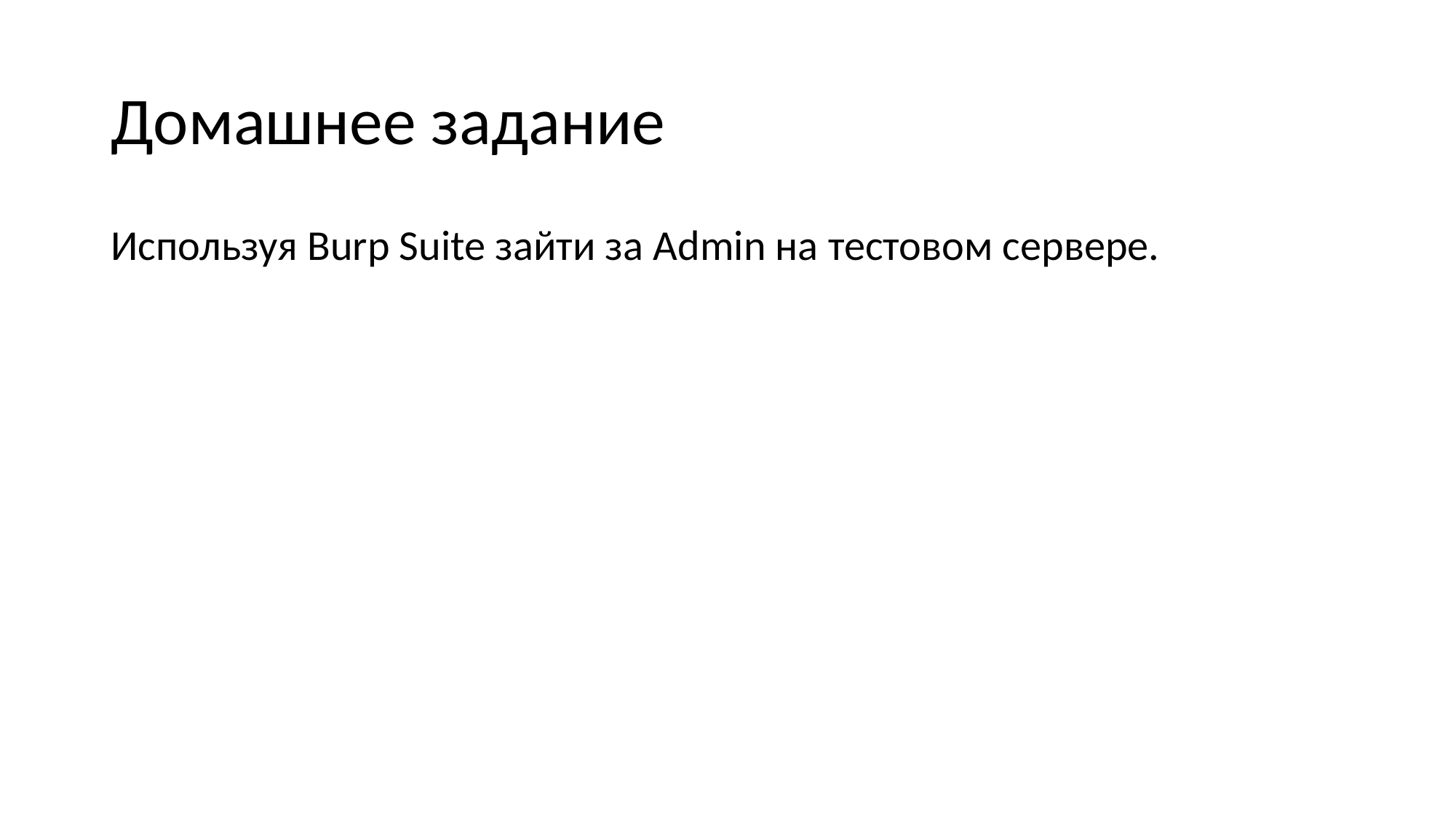

# Домашнее задание
Используя Burp Suite зайти за Admin на тестовом сервере.